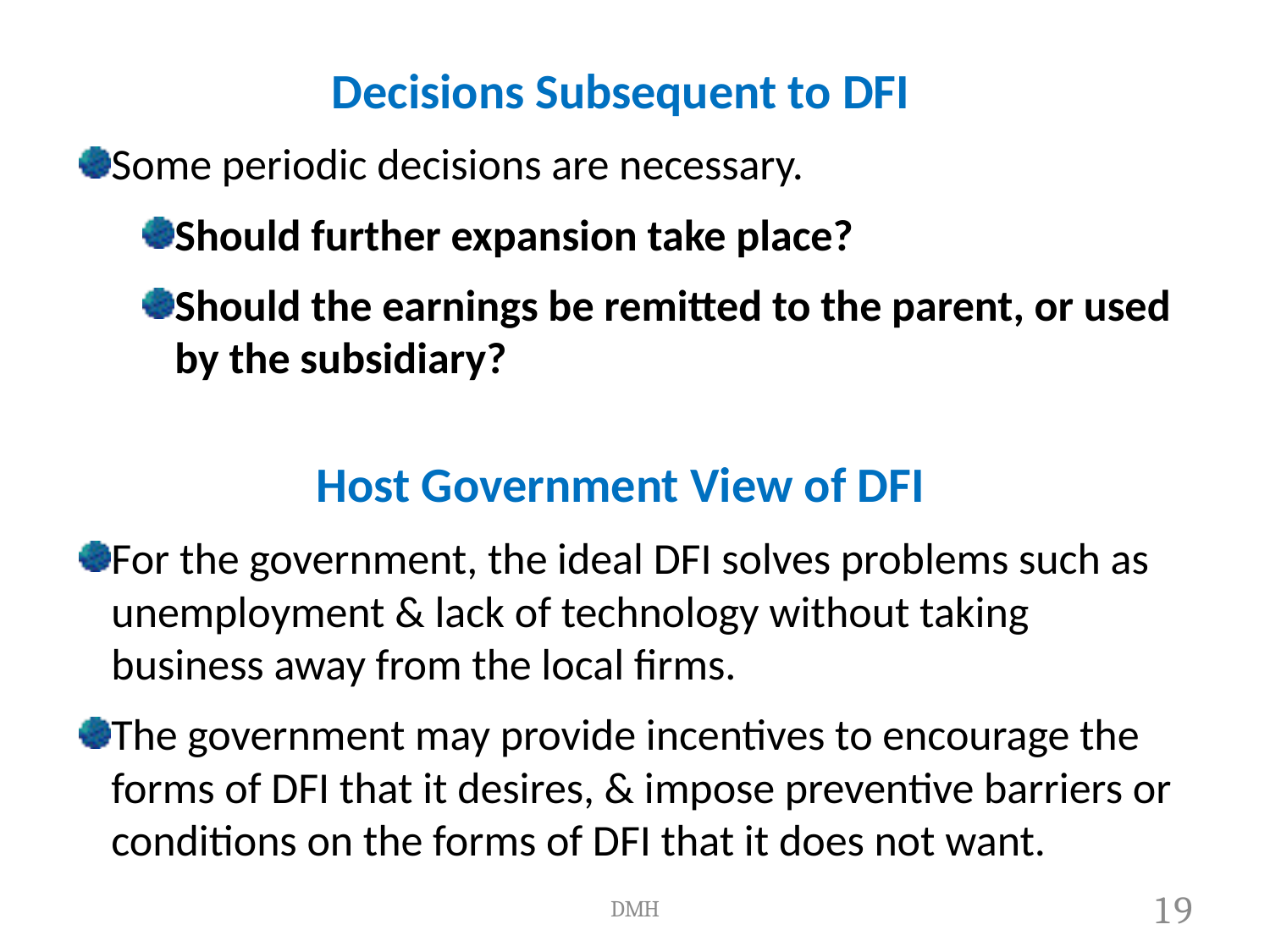

# Decisions Subsequent to DFI
Some periodic decisions are necessary.
Should further expansion take place?
Should the earnings be remitted to the parent, or used by the subsidiary?

Host Government View of DFI
For the government, the ideal DFI solves problems such as unemployment & lack of technology without taking business away from the local firms.
The government may provide incentives to encourage the forms of DFI that it desires, & impose preventive barriers or conditions on the forms of DFI that it does not want.
DMH
19